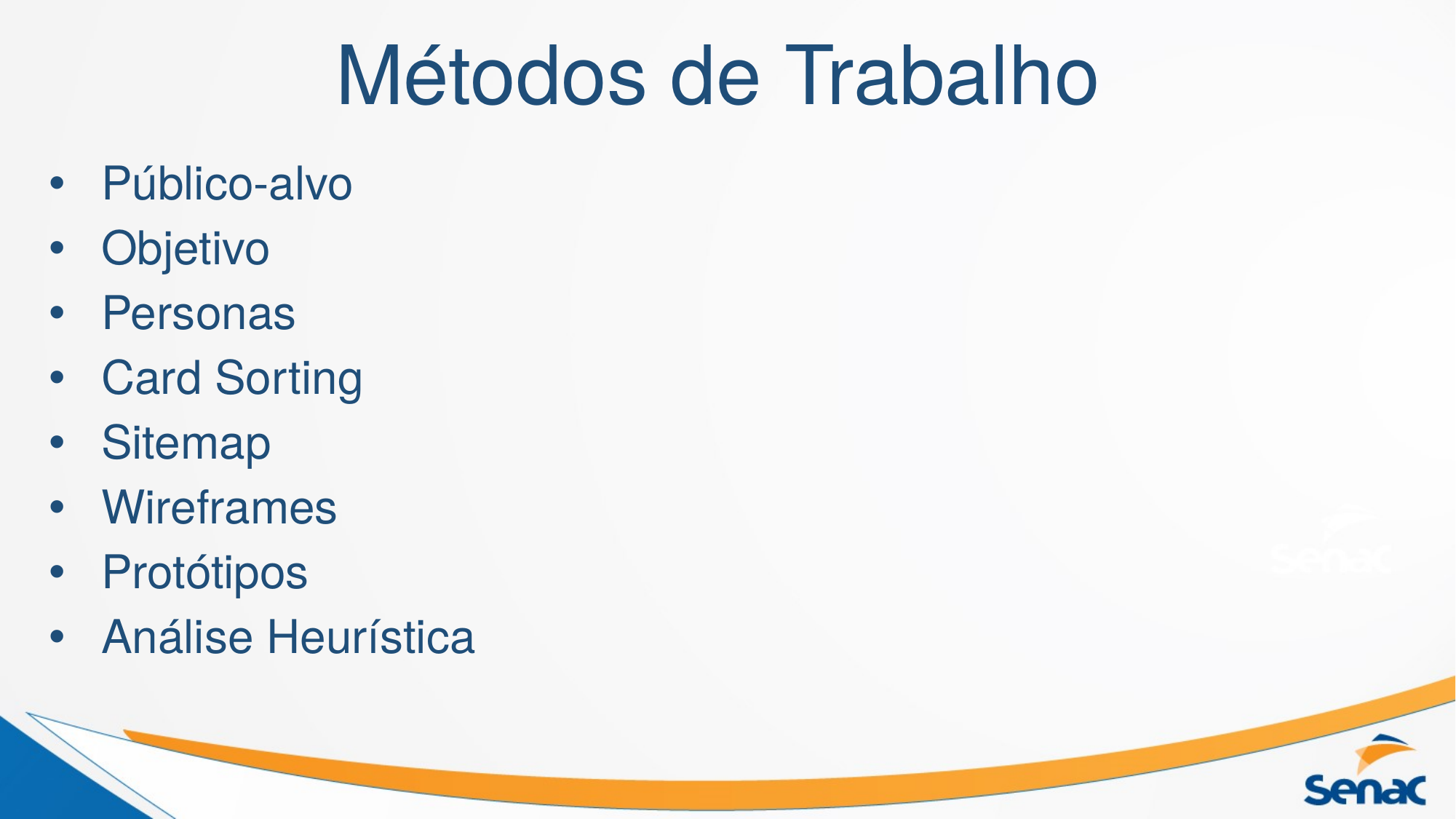

# Métodos de Trabalho
Público-alvo
Objetivo
Personas
Card Sorting
Sitemap
Wireframes
Protótipos
Análise Heurística